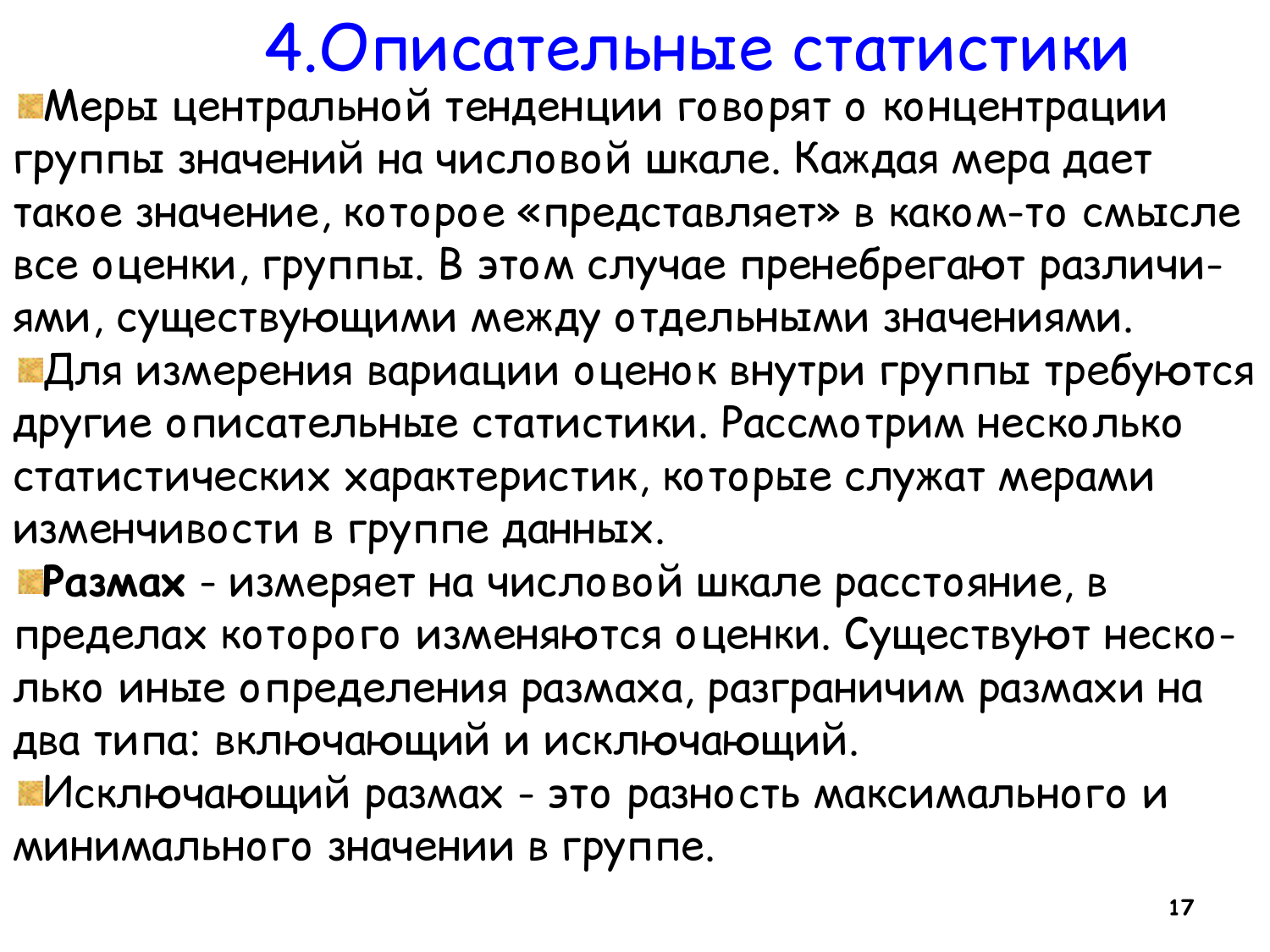

4.Описательные статистики
Меры центральной тенденции говорят о концентрации группы значений на числовой шкале. Каждая мера дает такое значение, которое «представляет» в каком-то смысле все оценки, группы. В этом случае пренебрегают различи-ями, существующими между отдельными значениями.
Для измерения вариации оценок внутри группы требуются другие описательные статистики. Рассмотрим несколько статистических характеристик, которые служат мерами изменчивости в группе данных.
Размах - измеряет на числовой шкале расстояние, в пределах которого изменяются оценки. Существуют неско-лько иные определения размаха, разграничим размахи на два типа: включающий и исключающий.
Исключающий размах - это разность максимального и минимального значении в группе.
17